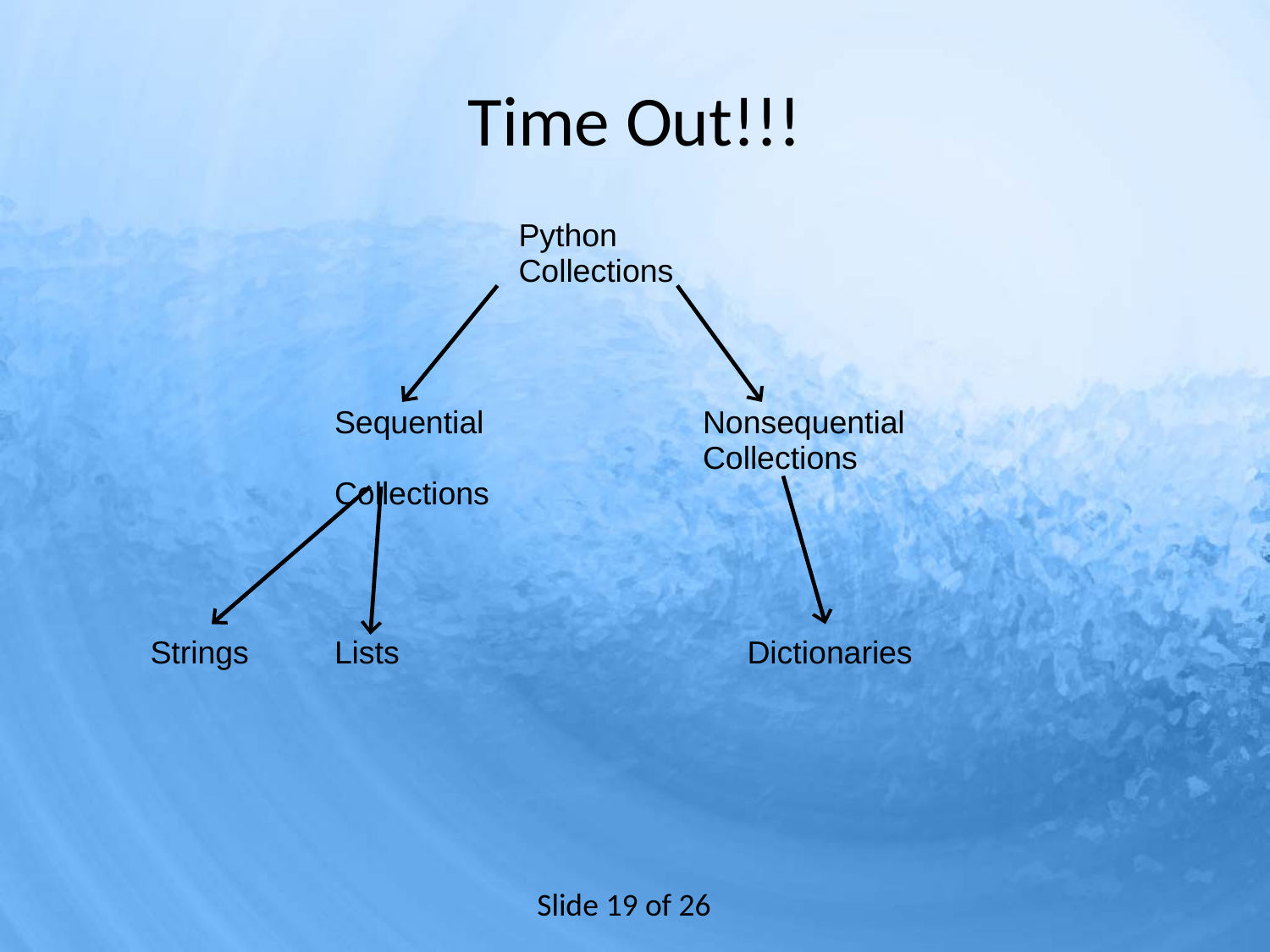

# Time Out!!!
|  |  | Python Collections |  |  |
| --- | --- | --- | --- | --- |
|  | Sequential Collections |  | Nonsequential Collections |  |
| Strings | Lists |  | Dictionaries |  |